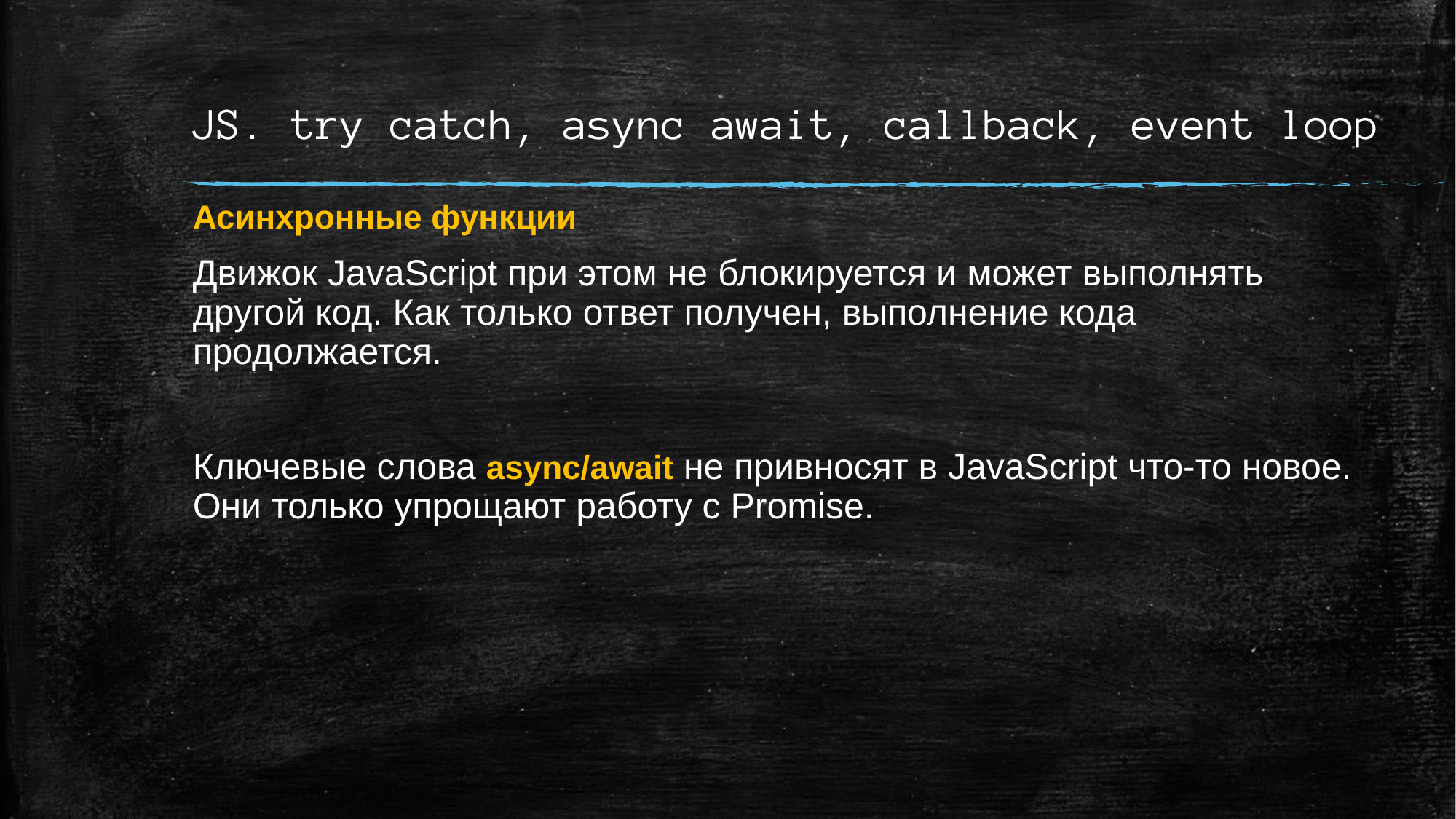

# JS. try catch, async await, callback, event loop
Асинхронные функции
Движок JavaScript при этом не блокируется и может выполнять другой код. Как только ответ получен, выполнение кода продолжается.

Ключевые слова async/await не привносят в JavaScript что-то новое. Они только упрощают работу с Promise.